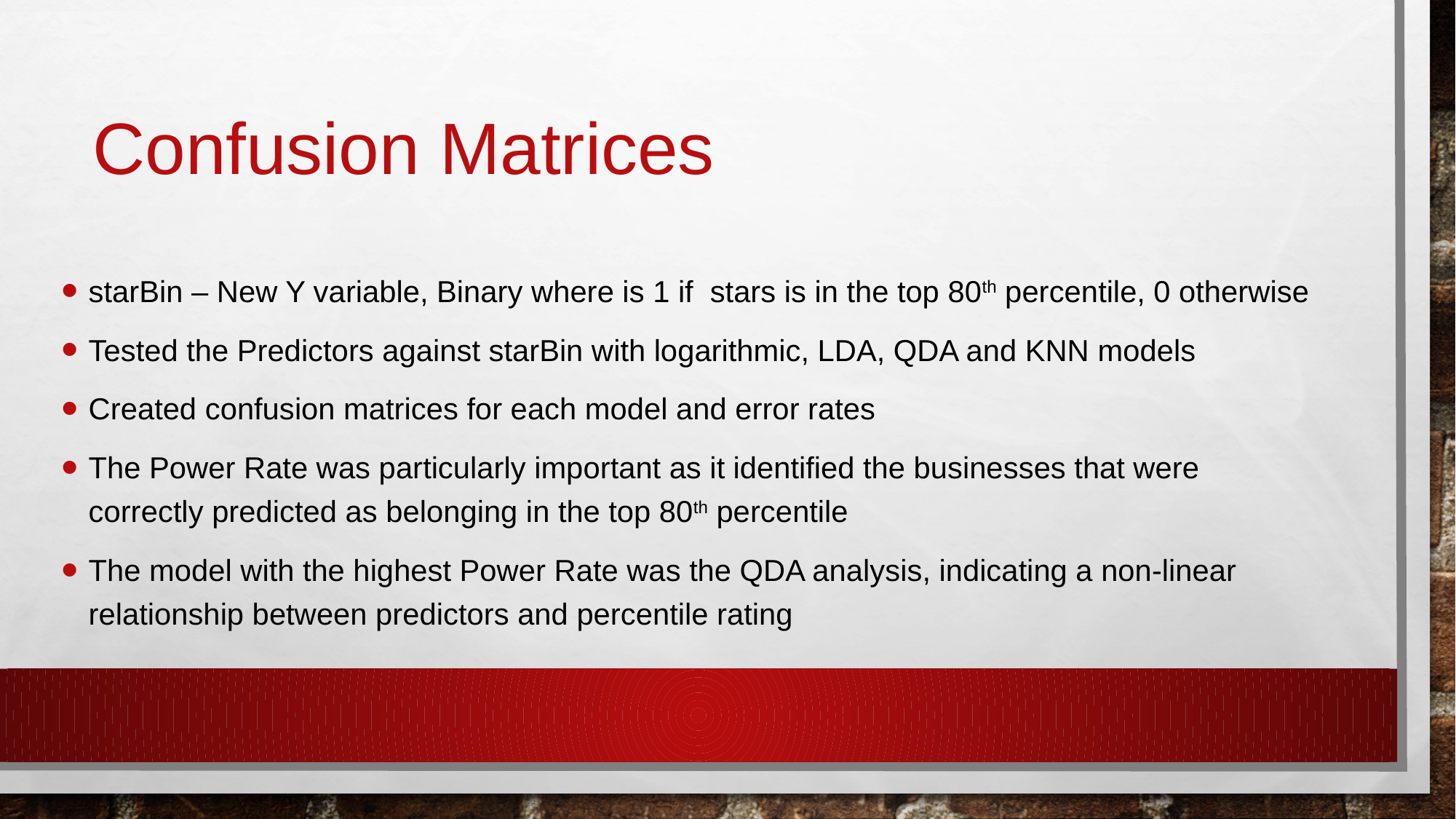

# Confusion Matrices
starBin – New Y variable, Binary where is 1 if  stars is in the top 80th percentile, 0 otherwise
Tested the Predictors against starBin with logarithmic, LDA, QDA and KNN models
Created confusion matrices for each model and error rates
The Power Rate was particularly important as it identified the businesses that were correctly predicted as belonging in the top 80th percentile
The model with the highest Power Rate was the QDA analysis, indicating a non-linear relationship between predictors and percentile rating